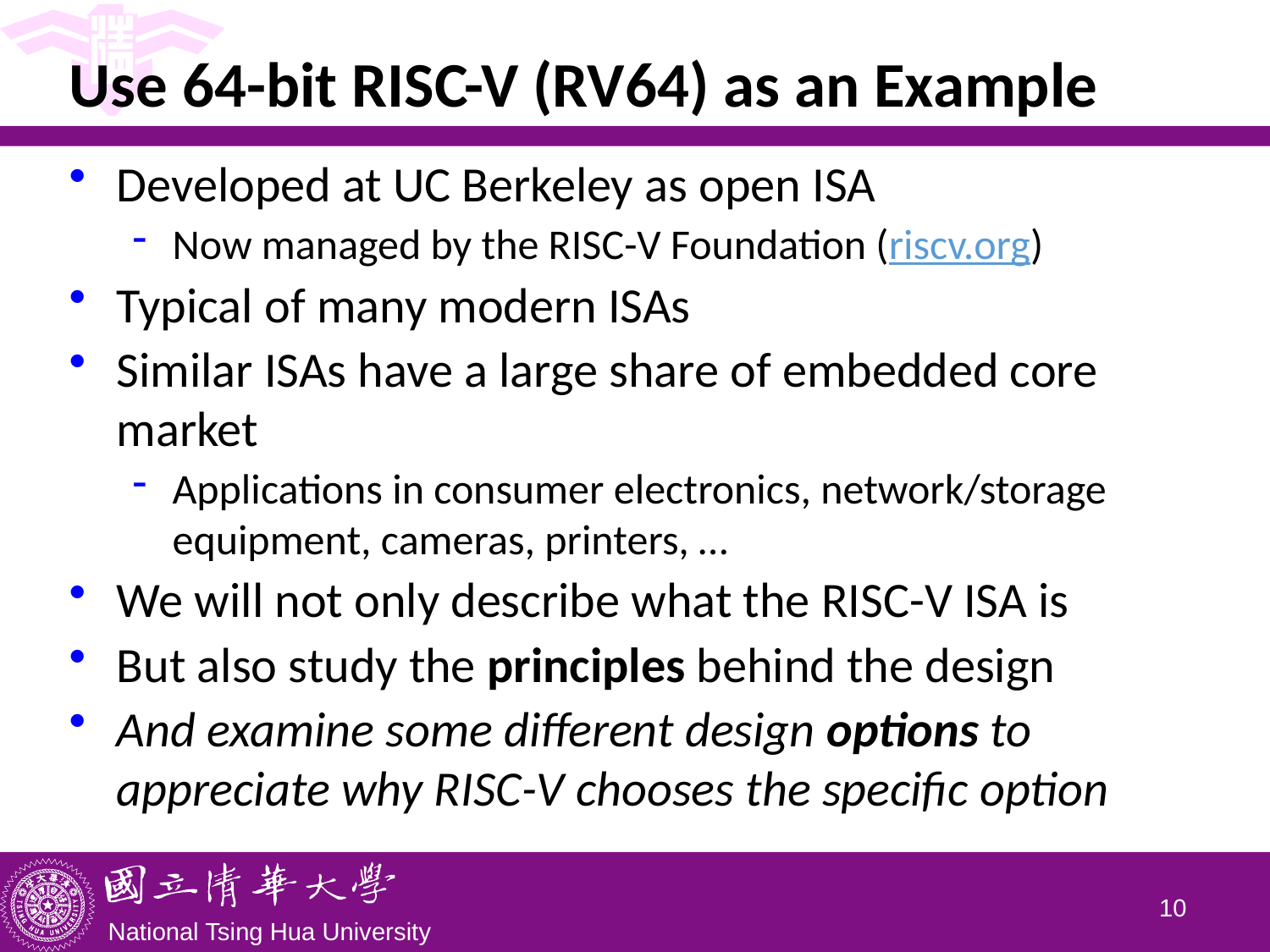

# Use 64-bit RISC-V (RV64) as an Example
Developed at UC Berkeley as open ISA
Now managed by the RISC-V Foundation (riscv.org)
Typical of many modern ISAs
Similar ISAs have a large share of embedded core market
Applications in consumer electronics, network/storage equipment, cameras, printers, …
We will not only describe what the RISC-V ISA is
But also study the principles behind the design
And examine some different design options to appreciate why RISC-V chooses the specific option
10